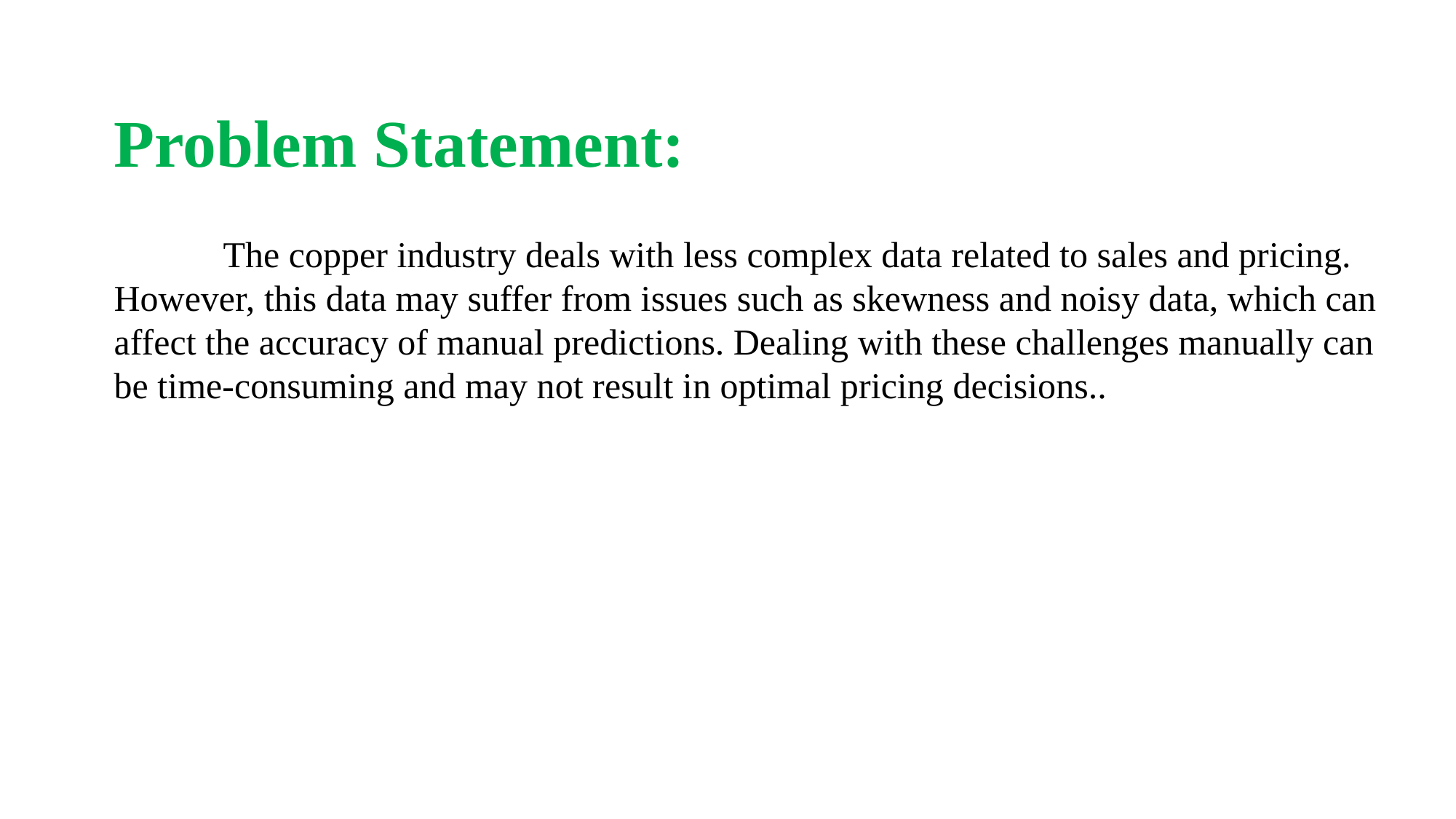

Problem Statement:

	The copper industry deals with less complex data related to sales and pricing. However, this data may suffer from issues such as skewness and noisy data, which can affect the accuracy of manual predictions. Dealing with these challenges manually can be time-consuming and may not result in optimal pricing decisions..